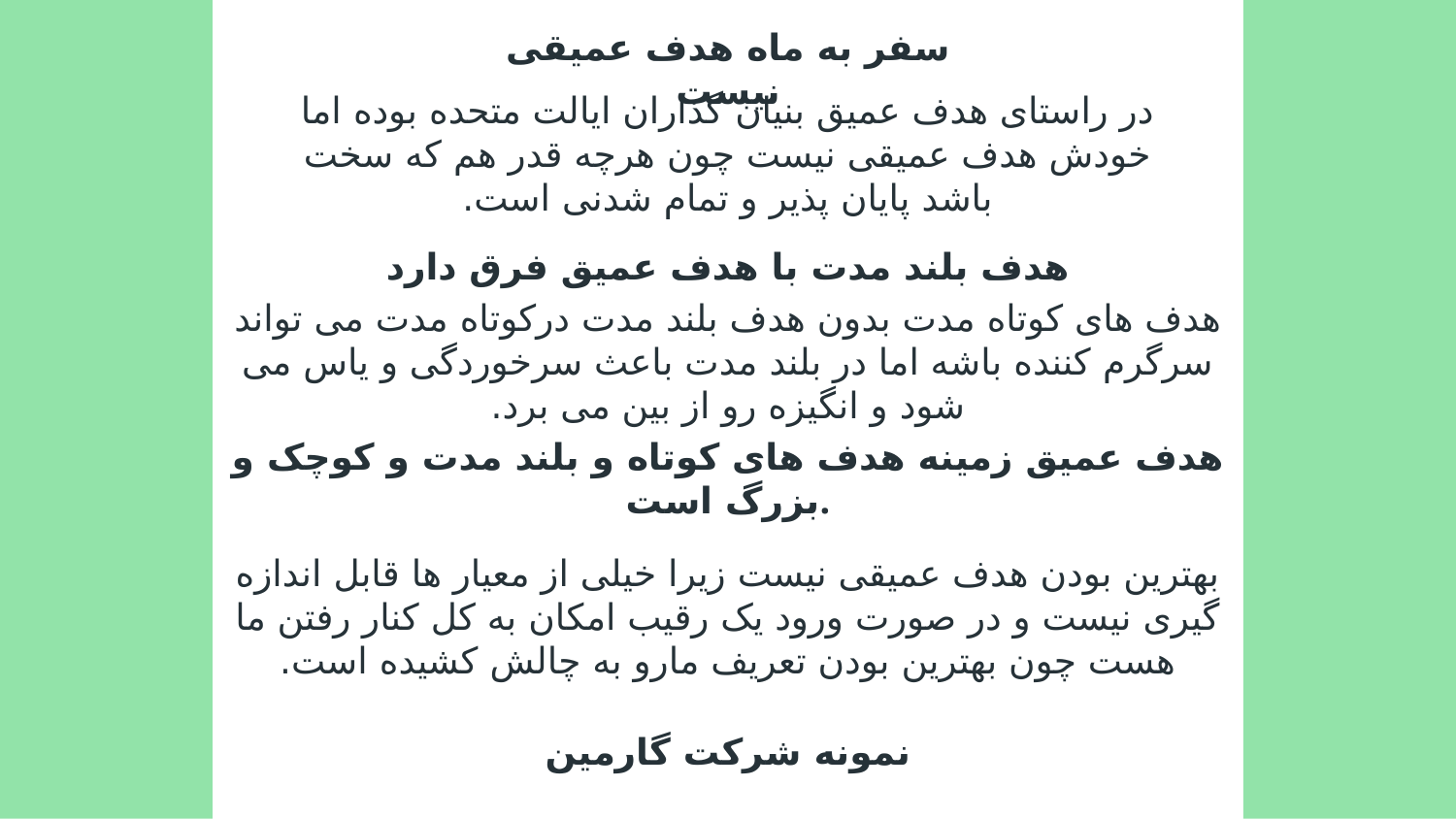

سفر به ماه هدف عمیقی نیست
# در راستای هدف عمیق بنیان گذاران ایالت متحده بوده اما خودش هدف عمیقی نیست چون هرچه قدر هم که سخت باشد پایان پذیر و تمام شدنی است.
هدف بلند مدت با هدف عمیق فرق دارد
هدف های کوتاه مدت بدون هدف بلند مدت درکوتاه مدت می تواند سرگرم کننده باشه اما در بلند مدت باعث سرخوردگی و یاس می شود و انگیزه رو از بین می برد.
هدف عمیق زمینه هدف های کوتاه و بلند مدت و کوچک و بزرگ است.
بهترین بودن هدف عمیقی نیست زیرا خیلی از معیار ها قابل اندازه گیری نیست و در صورت ورود یک رقیب امکان به کل کنار رفتن ما هست چون بهترین بودن تعریف مارو به چالش کشیده است.
نمونه شرکت گارمین